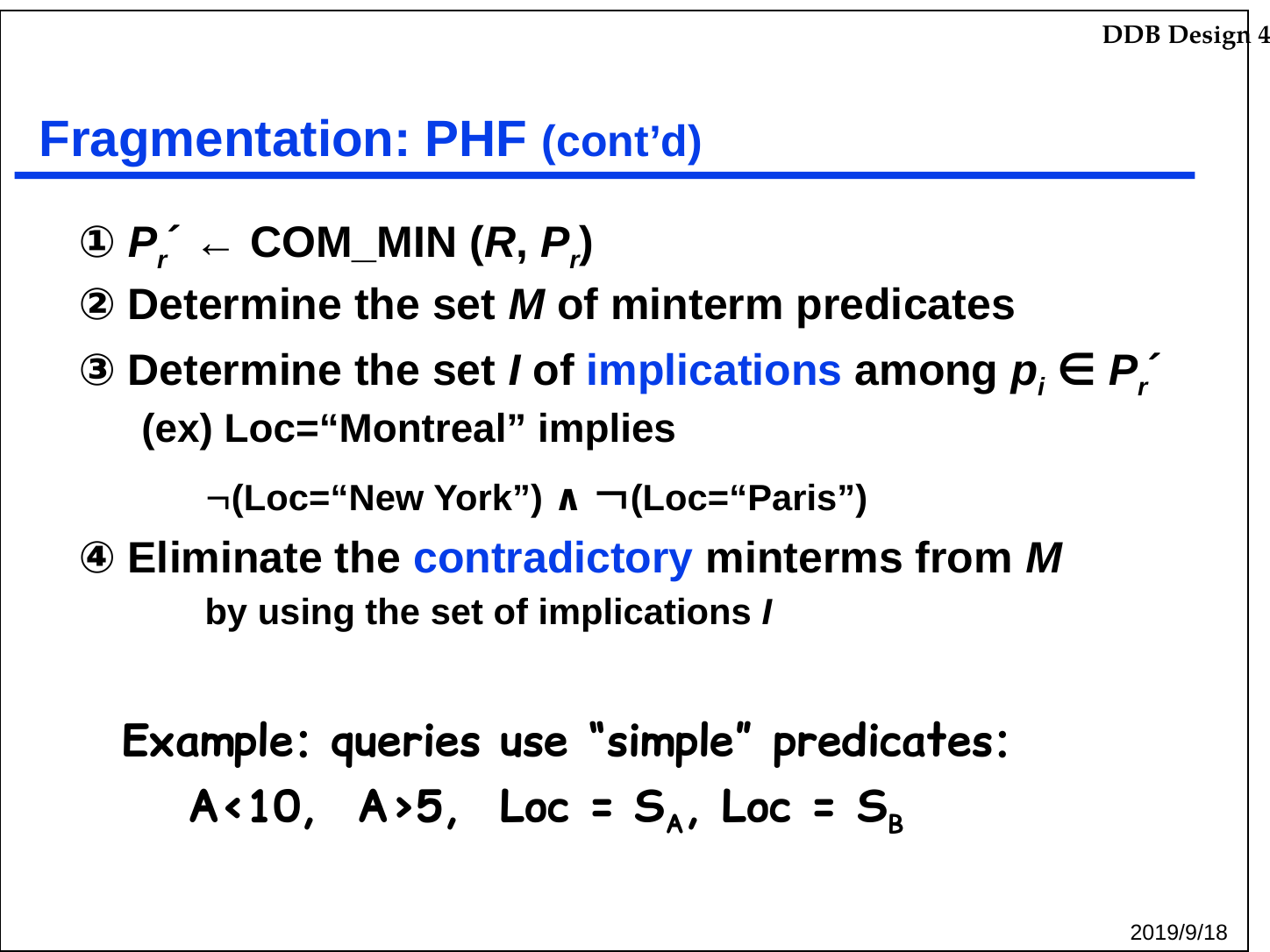

# Fragmentation: PHF (cont’d)
① Pr´ ← COM_MIN (R, Pr)
② Determine the set M of minterm predicates
③ Determine the set I of implications among pi ∈ Pr´
(ex) Loc=“Montreal” implies
¬(Loc=“New York”) ∧ ¬(Loc=“Paris”)
④ Eliminate the contradictory minterms from M
by using the set of implications I
Example: queries use “simple” predicates:
A<10,  A>5,  Loc = SA, Loc = SB